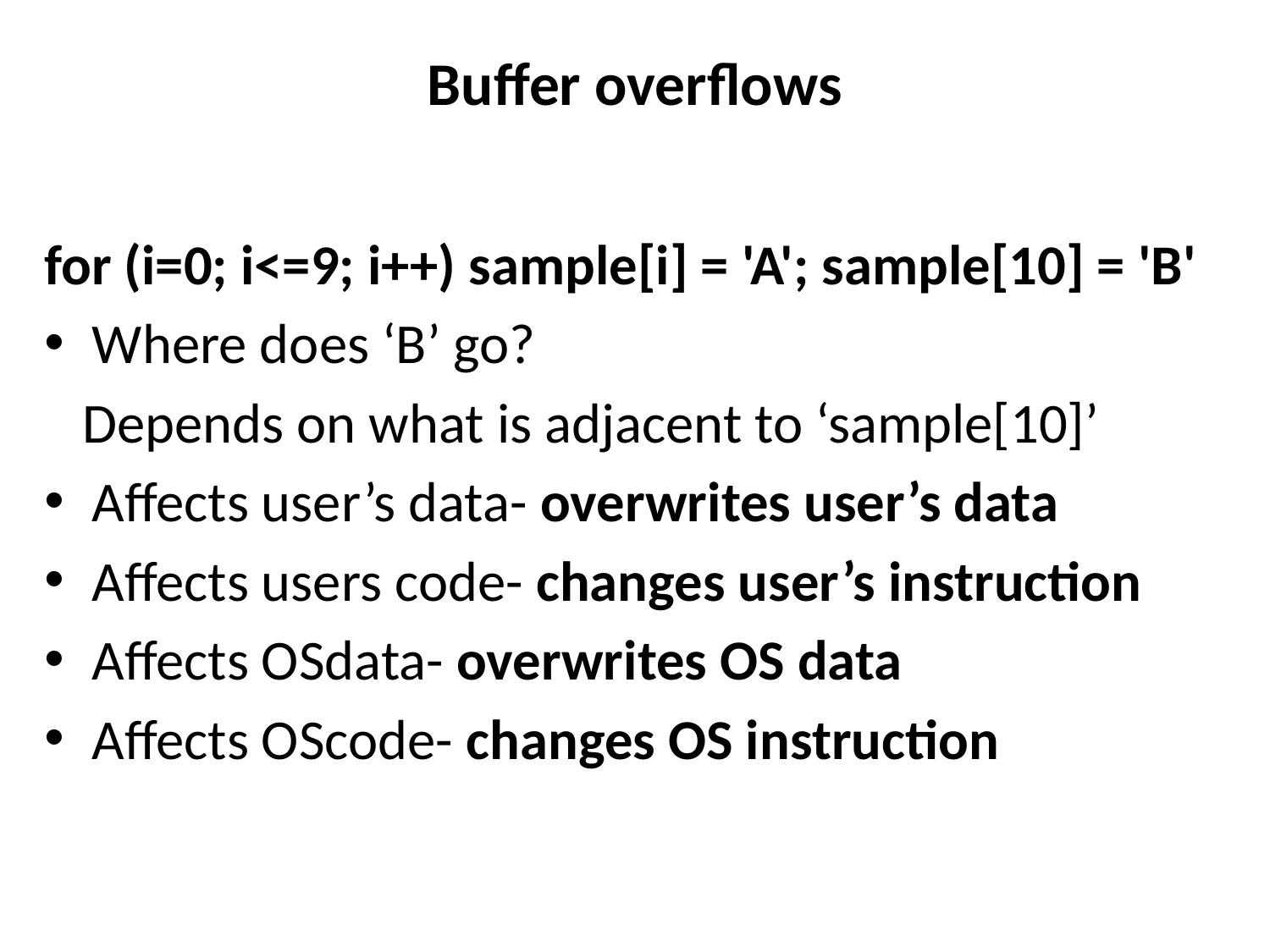

Buffer overflows
for (i=0; i<=9; i++) sample[i] = 'A'; sample[10] = 'B'
Where does ‘B’ go?
   Depends on what is adjacent to ‘sample[10]’
Affects user’s data- overwrites user’s data
Affects users code- changes user’s instruction
Affects OSdata- overwrites OS data
Affects OScode- changes OS instruction